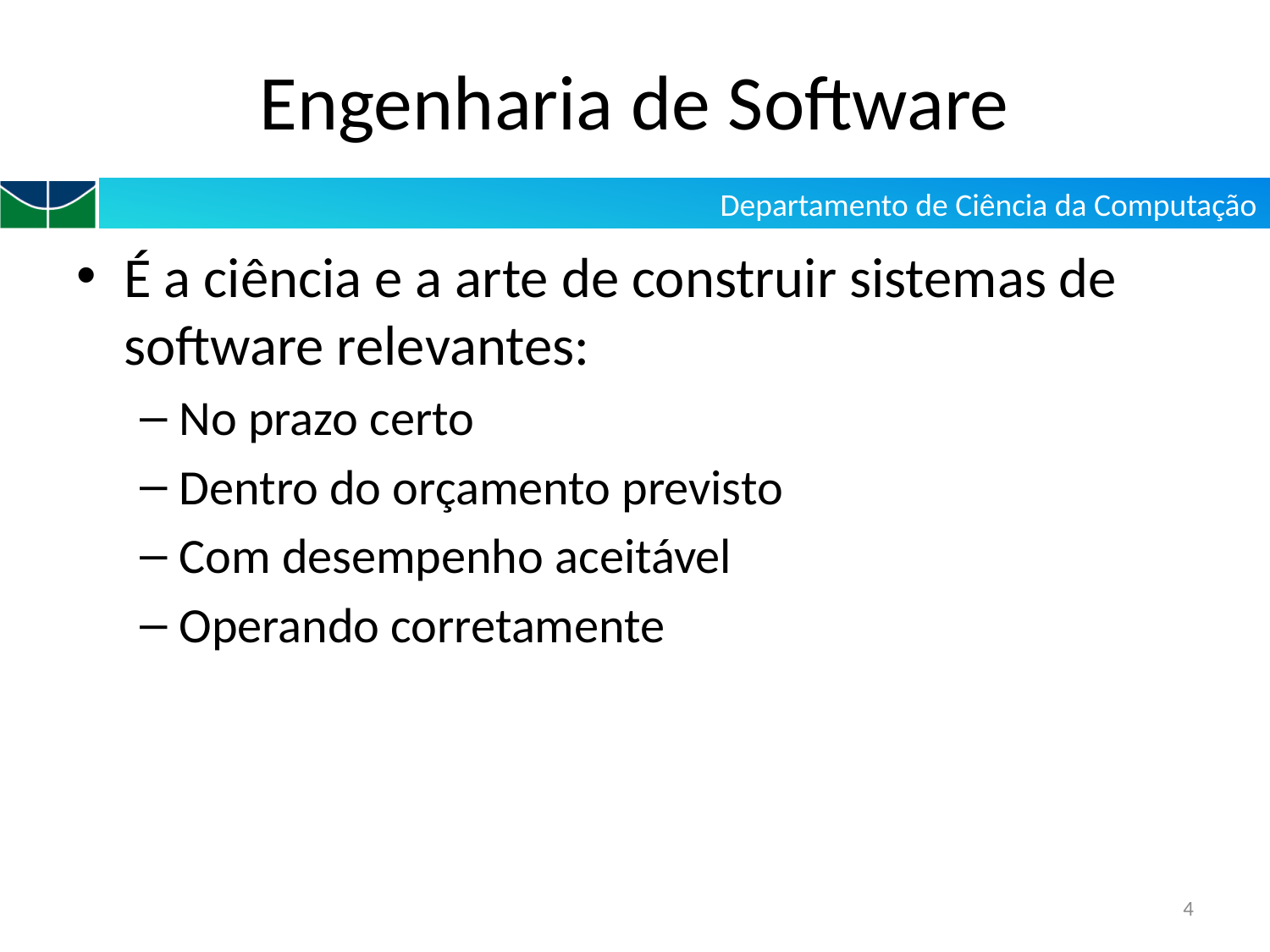

# Engenharia de Software
É a ciência e a arte de construir sistemas de software relevantes:
No prazo certo
Dentro do orçamento previsto
Com desempenho aceitável
Operando corretamente
4